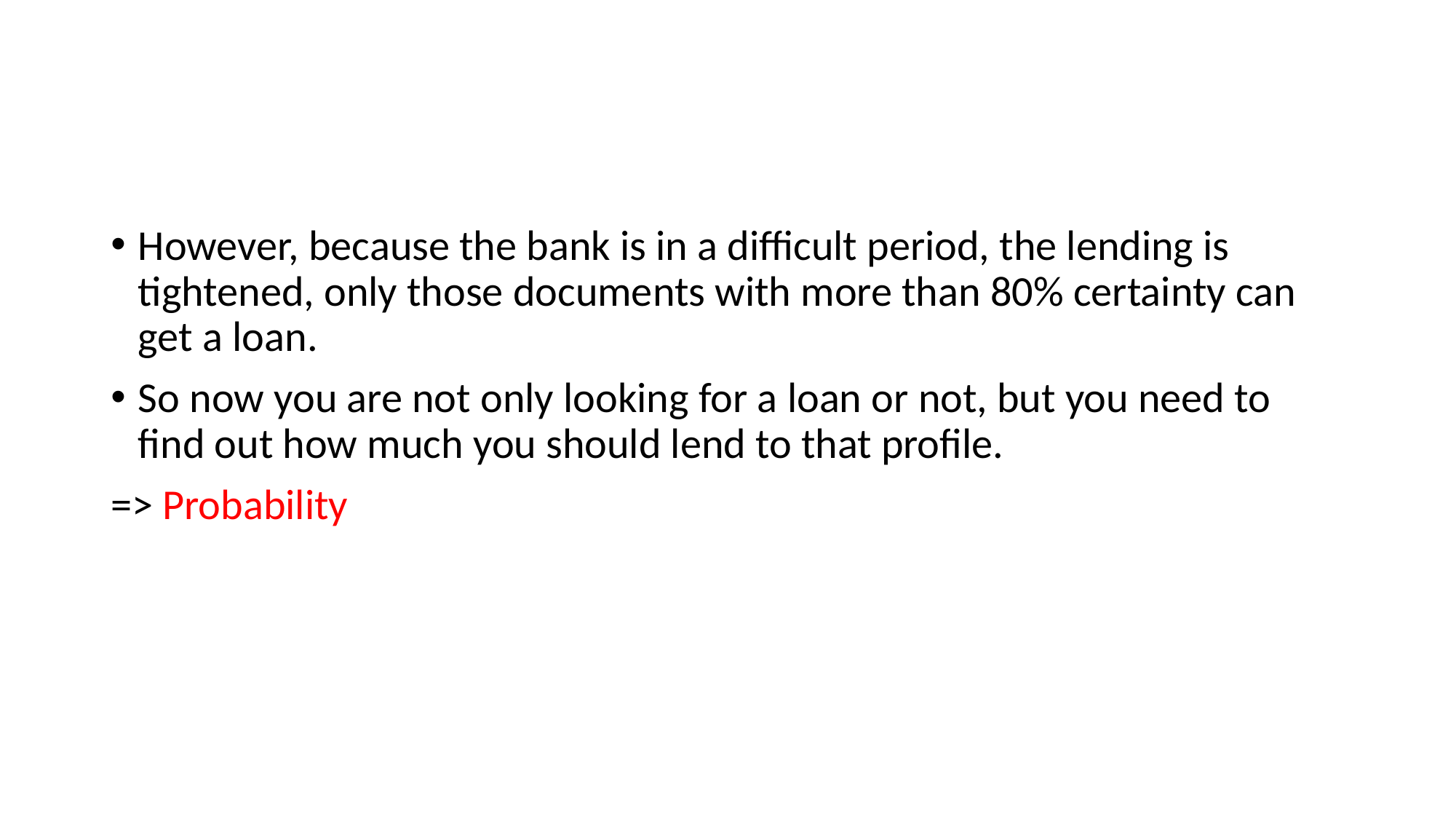

#
However, because the bank is in a difficult period, the lending is tightened, only those documents with more than 80% certainty can get a loan.
So now you are not only looking for a loan or not, but you need to find out how much you should lend to that profile.
=> Probability